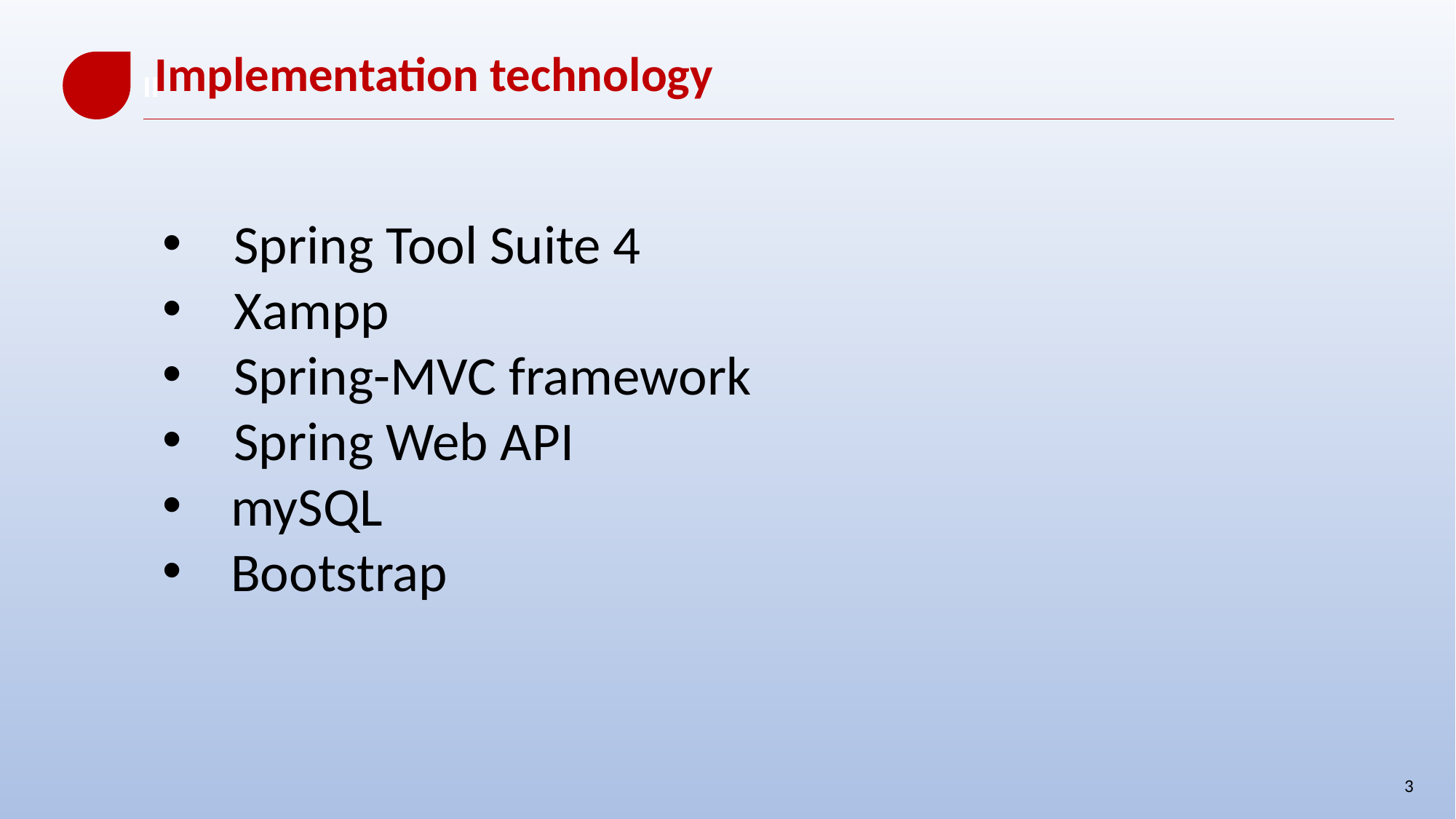

Implementation technology
	II
   Spring Tool Suite 4
   Xampp
   Spring-MVC framework
   Spring Web API
mySQL
Bootstrap